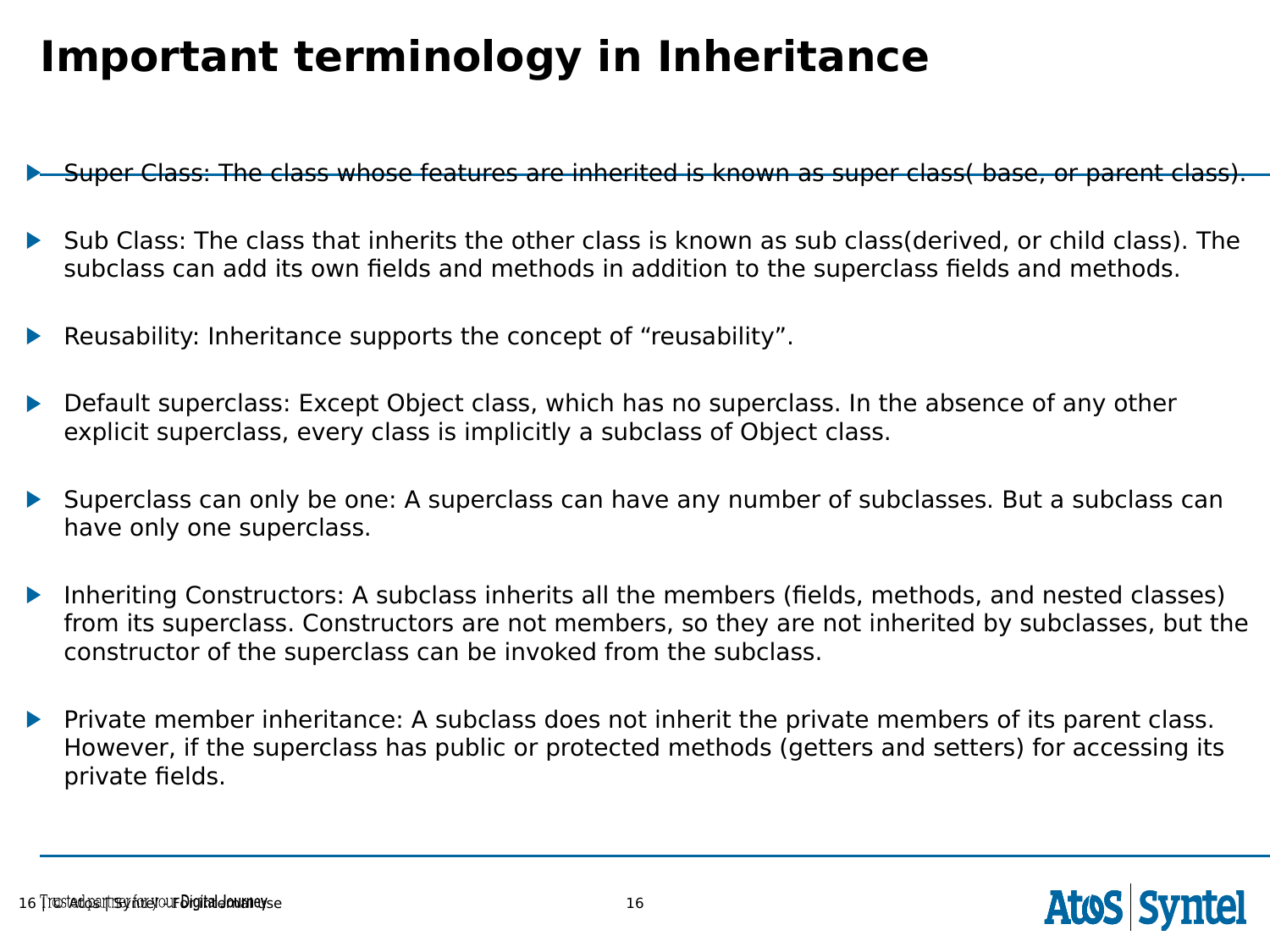

# Important terminology in Inheritance
Super Class: The class whose features are inherited is known as super class( base, or parent class).

Sub Class: The class that inherits the other class is known as sub class(derived, or child class). The subclass can add its own fields and methods in addition to the superclass fields and methods.

Reusability: Inheritance supports the concept of “reusability”.

Default superclass: Except Object class, which has no superclass. In the absence of any other explicit superclass, every class is implicitly a subclass of Object class.

Superclass can only be one: A superclass can have any number of subclasses. But a subclass can have only one superclass.

Inheriting Constructors: A subclass inherits all the members (fields, methods, and nested classes) from its superclass. Constructors are not members, so they are not inherited by subclasses, but the constructor of the superclass can be invoked from the subclass.

Private member inheritance: A subclass does not inherit the private members of its parent class. However, if the superclass has public or protected methods (getters and setters) for accessing its private fields.